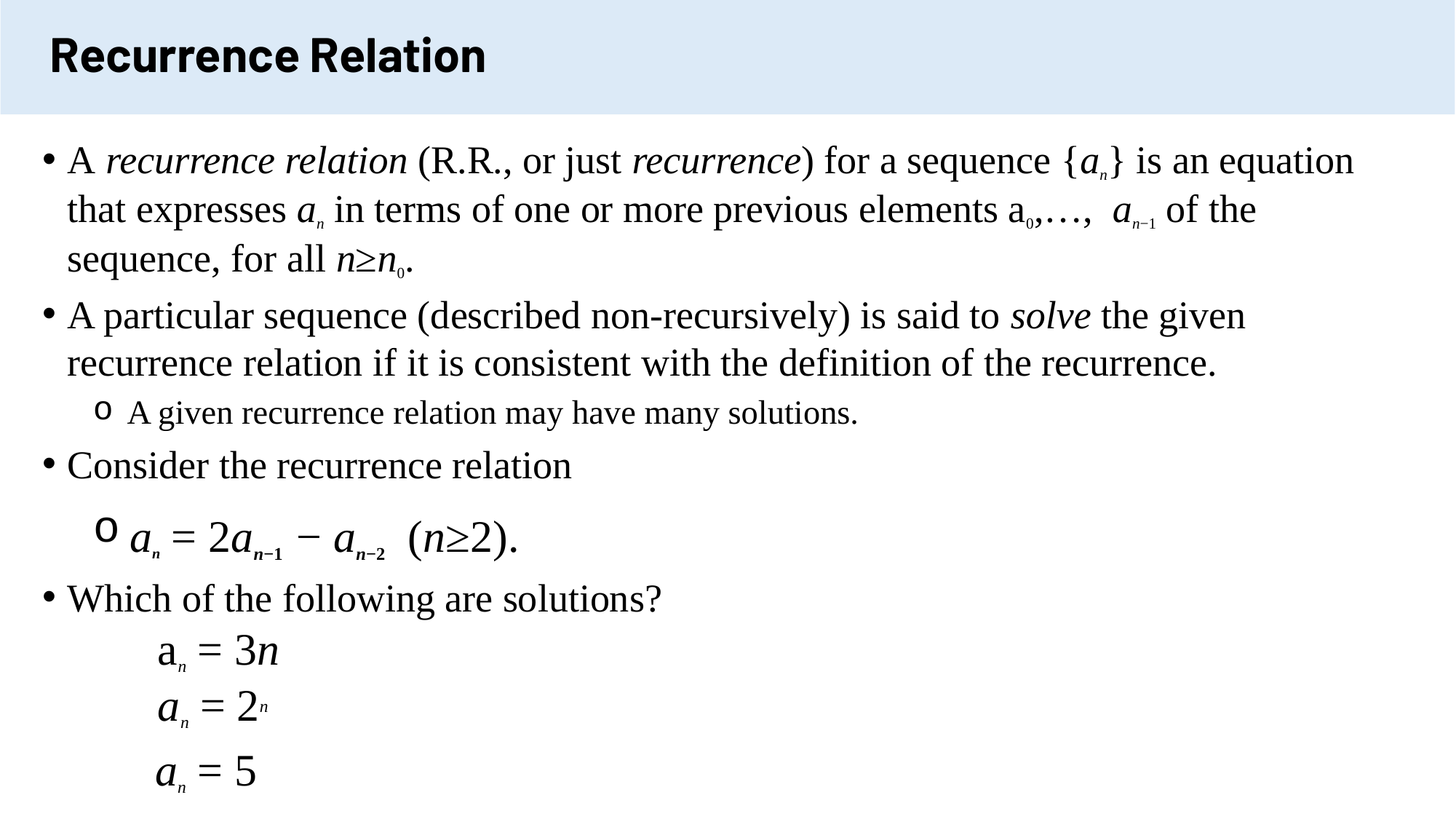

# Recurrence Relation
A recurrence relation (R.R., or just recurrence) for a sequence {an} is an equation that expresses an in terms of one or more previous elements a0,…,  an−1 of the sequence, for all n≥n0.
A particular sequence (described non-recursively) is said to solve the given recurrence relation if it is consistent with the definition of the recurrence.
 A given recurrence relation may have many solutions.
Consider the recurrence relation
 an = 2an−1 − an−2  (n≥2).
Which of the following are solutions?
  an = 3n
        an = 2n
          an = 5